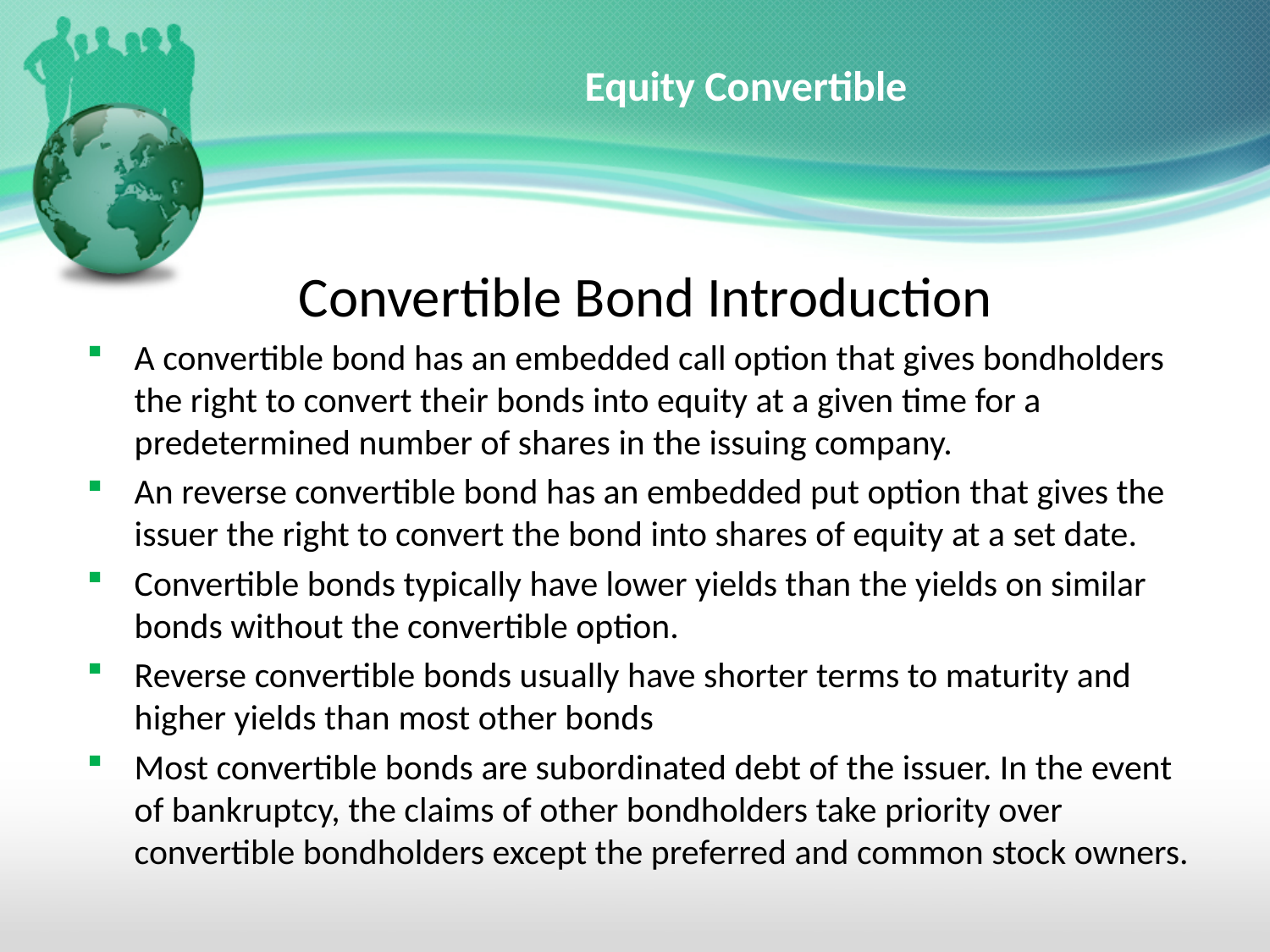

# Equity Convertible
Convertible Bond Introduction
A convertible bond has an embedded call option that gives bondholders the right to convert their bonds into equity at a given time for a predetermined number of shares in the issuing company.
An reverse convertible bond has an embedded put option that gives the issuer the right to convert the bond into shares of equity at a set date.
Convertible bonds typically have lower yields than the yields on similar bonds without the convertible option.
Reverse convertible bonds usually have shorter terms to maturity and higher yields than most other bonds
Most convertible bonds are subordinated debt of the issuer. In the event of bankruptcy, the claims of other bondholders take priority over convertible bondholders except the preferred and common stock owners.